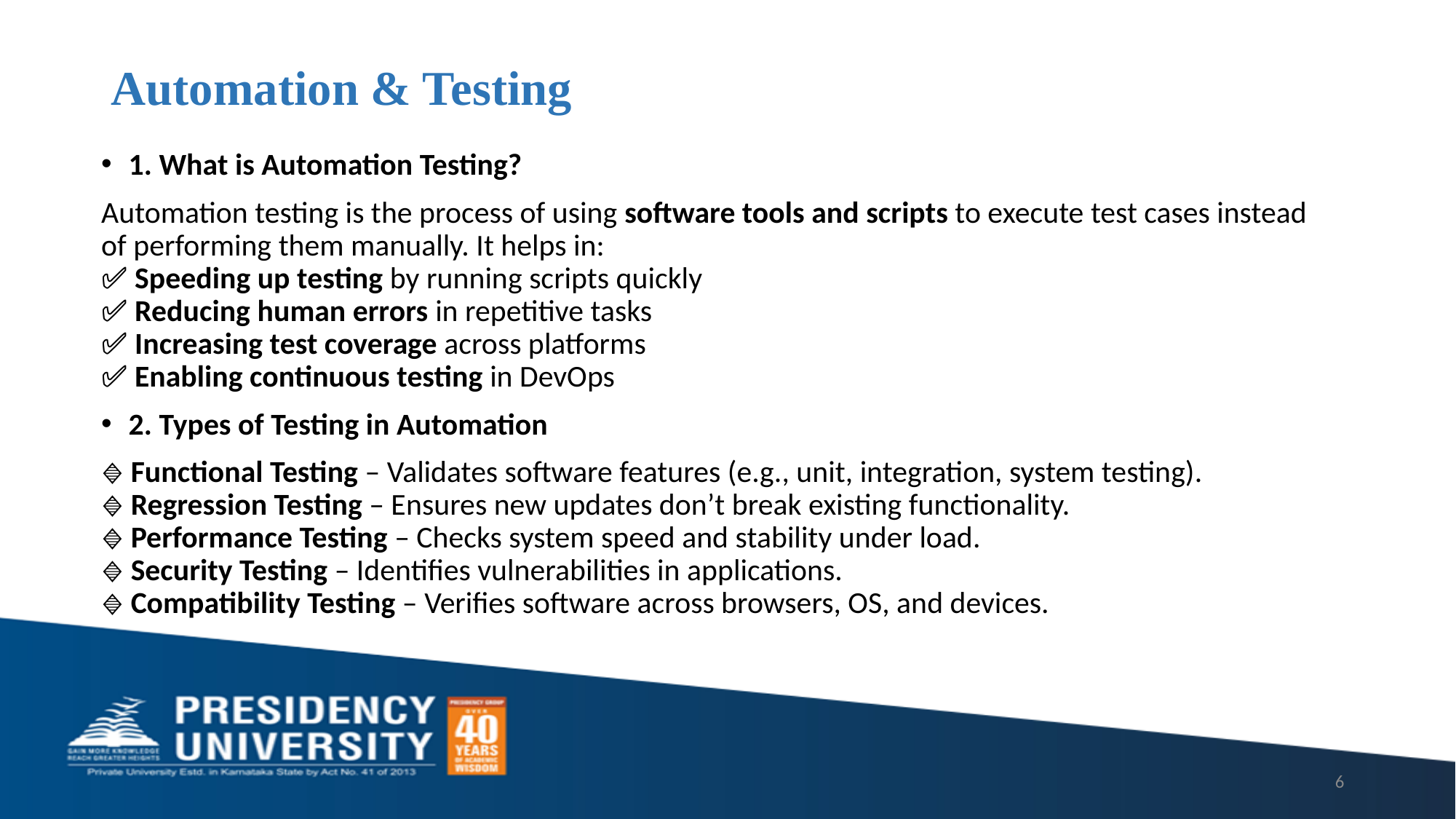

# Automation & Testing
1. What is Automation Testing?
Automation testing is the process of using software tools and scripts to execute test cases instead of performing them manually. It helps in:
✅ Speeding up testing by running scripts quickly
✅ Reducing human errors in repetitive tasks
✅ Increasing test coverage across platforms
✅ Enabling continuous testing in DevOps
2. Types of Testing in Automation
🔹 Functional Testing – Validates software features (e.g., unit, integration, system testing).
🔹 Regression Testing – Ensures new updates don’t break existing functionality.
🔹 Performance Testing – Checks system speed and stability under load.
🔹 Security Testing – Identifies vulnerabilities in applications.
🔹 Compatibility Testing – Verifies software across browsers, OS, and devices.

6